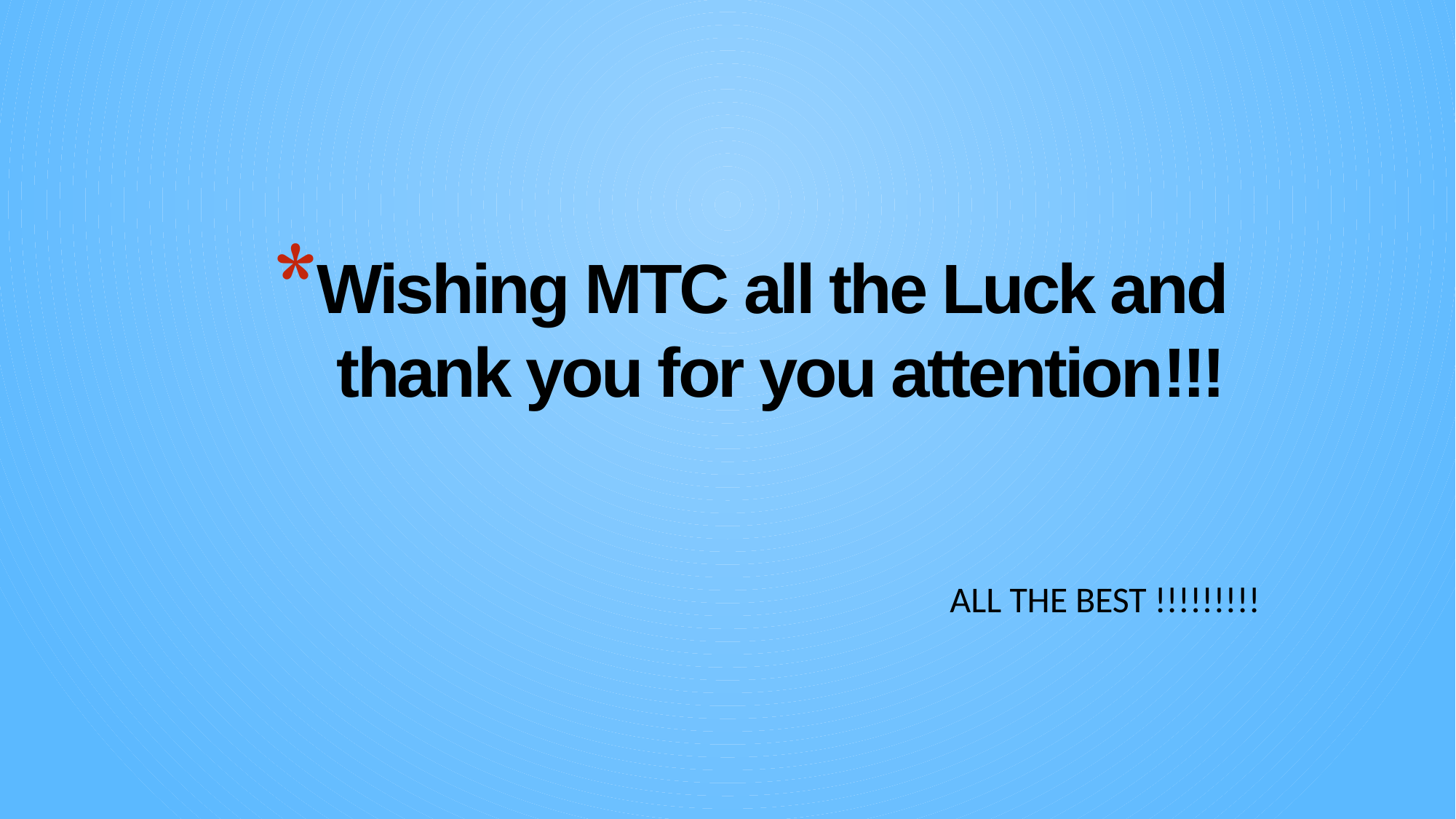

# Wishing MTC all the Luck and thank you for you attention!!!
ALL THE BEST !!!!!!!!!